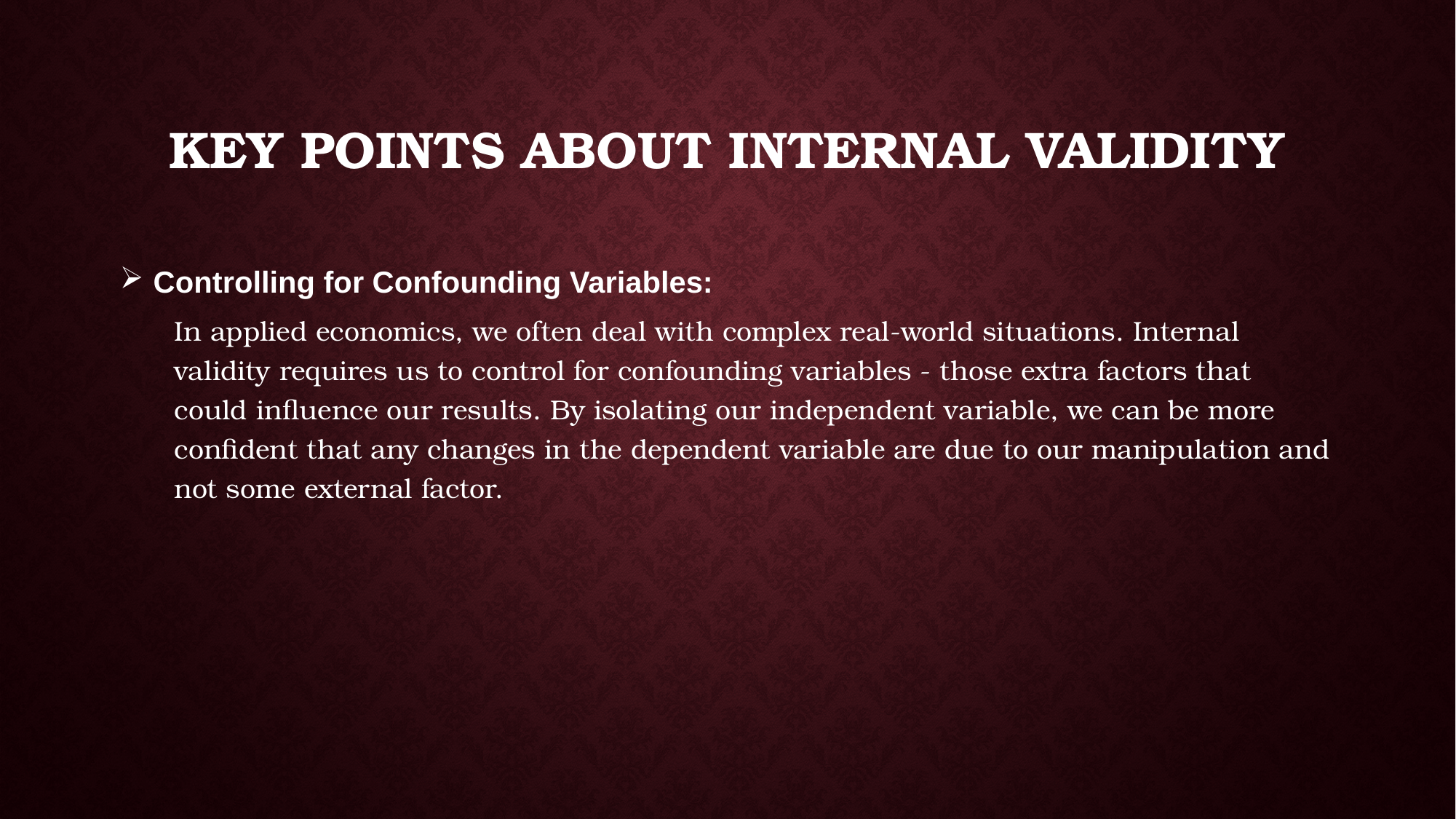

# Key points about internal validity
 Controlling for Confounding Variables:
In applied economics, we often deal with complex real-world situations. Internal validity requires us to control for confounding variables - those extra factors that could influence our results. By isolating our independent variable, we can be more confident that any changes in the dependent variable are due to our manipulation and not some external factor.